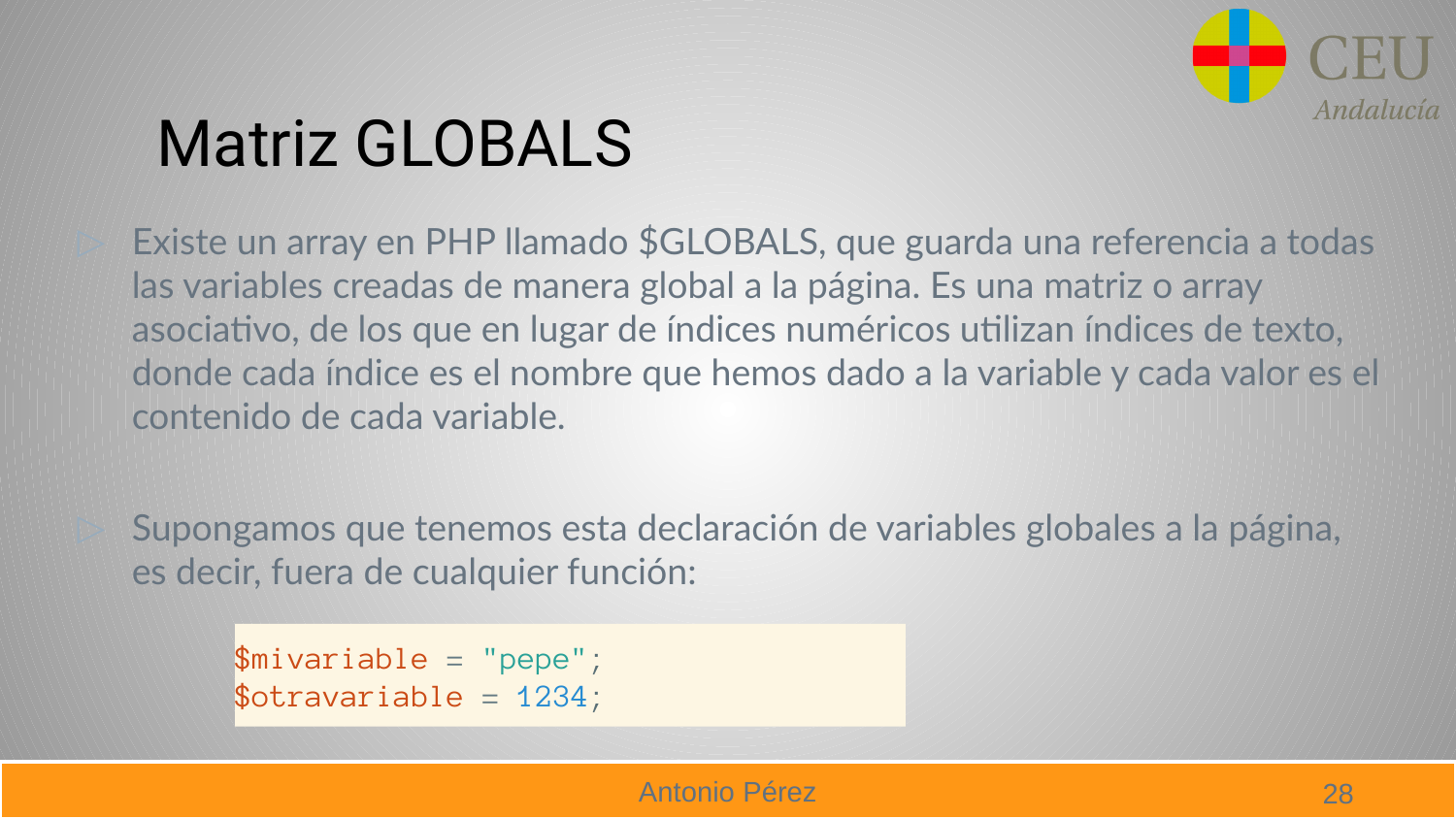

# Matriz GLOBALS
Existe un array en PHP llamado $GLOBALS, que guarda una referencia a todas las variables creadas de manera global a la página. Es una matriz o array asociativo, de los que en lugar de índices numéricos utilizan índices de texto, donde cada índice es el nombre que hemos dado a la variable y cada valor es el contenido de cada variable.

Supongamos que tenemos esta declaración de variables globales a la página, es decir, fuera de cualquier función:
$mivariable = "pepe";
$otravariable = 1234;
28